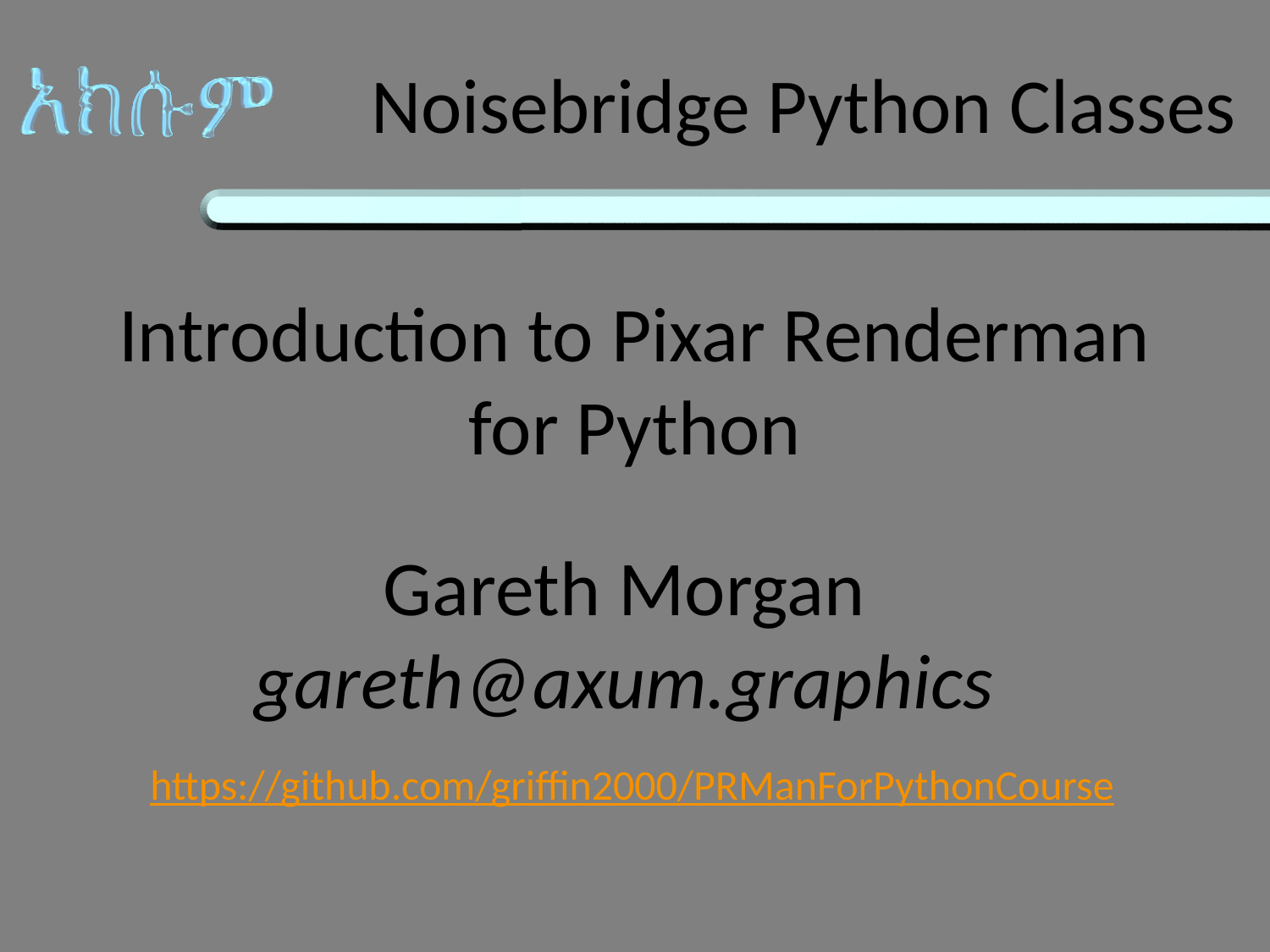

# Noisebridge Python Classes
Introduction to Pixar Renderman for Python
Gareth Morgan
gareth@axum.graphics
https://github.com/griffin2000/PRManForPythonCourse